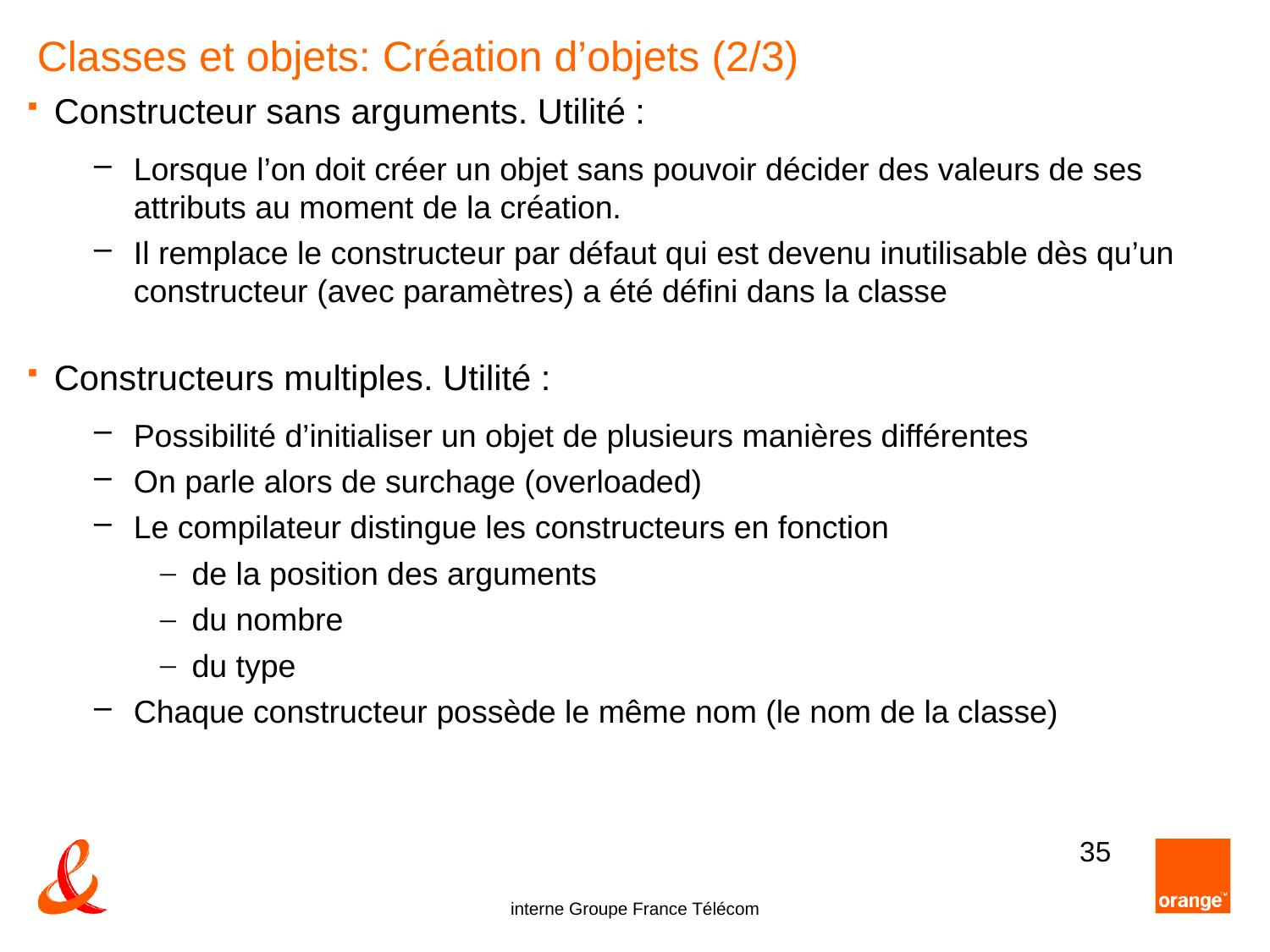

# Classes et objets: Création d’objets (2/3)
Constructeur sans arguments. Utilité :
Lorsque l’on doit créer un objet sans pouvoir décider des valeurs de ses attributs au moment de la création.
Il remplace le constructeur par défaut qui est devenu inutilisable dès qu’un constructeur (avec paramètres) a été défini dans la classe
Constructeurs multiples. Utilité :
Possibilité d’initialiser un objet de plusieurs manières différentes
On parle alors de surchage (overloaded)
Le compilateur distingue les constructeurs en fonction
de la position des arguments
du nombre
du type
Chaque constructeur possède le même nom (le nom de la classe)
35